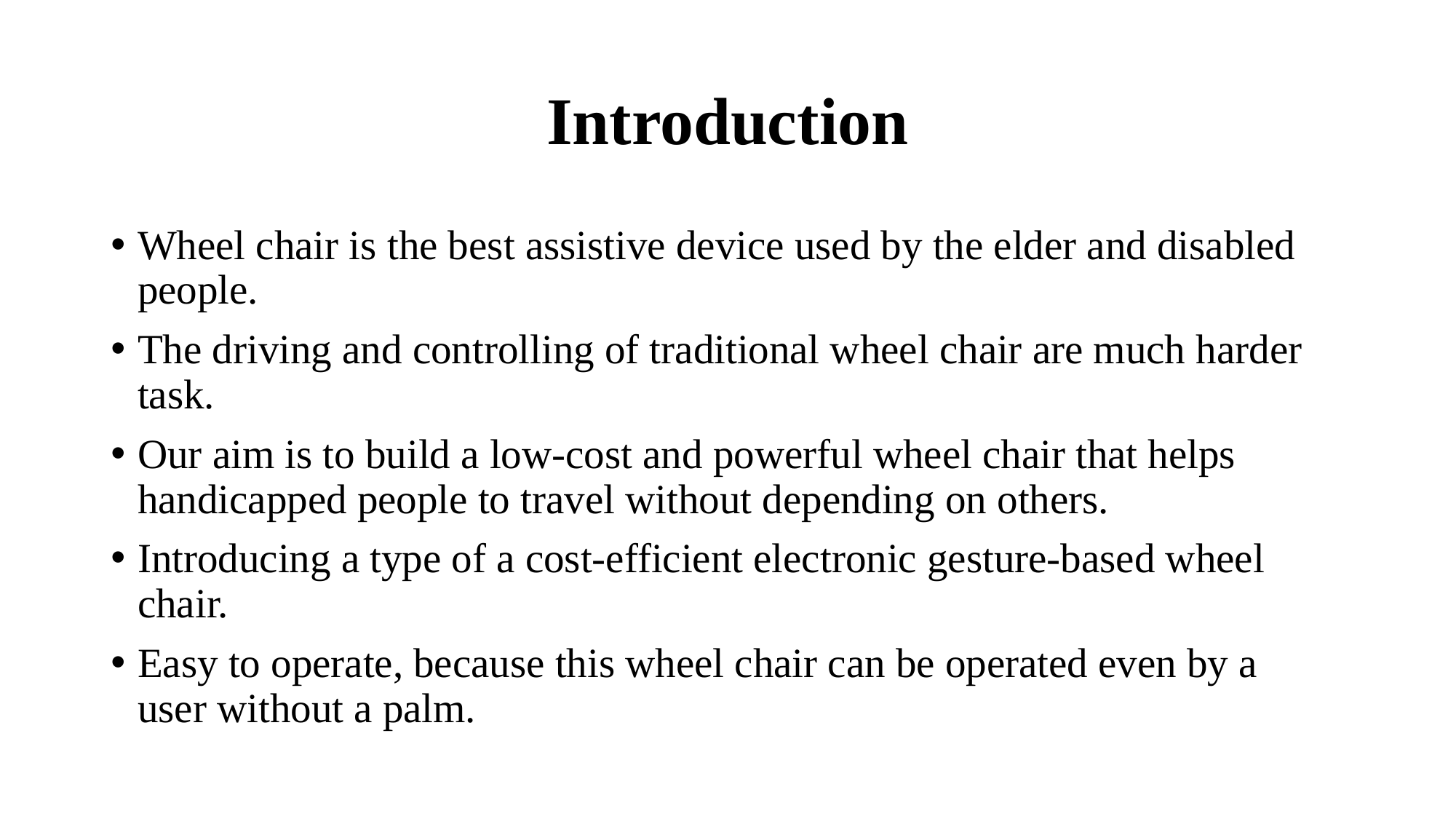

# Introduction
Wheel chair is the best assistive device used by the elder and disabled people.
The driving and controlling of traditional wheel chair are much harder task.
Our aim is to build a low-cost and powerful wheel chair that helps handicapped people to travel without depending on others.
Introducing a type of a cost-efficient electronic gesture-based wheel chair.
Easy to operate, because this wheel chair can be operated even by a user without a palm.